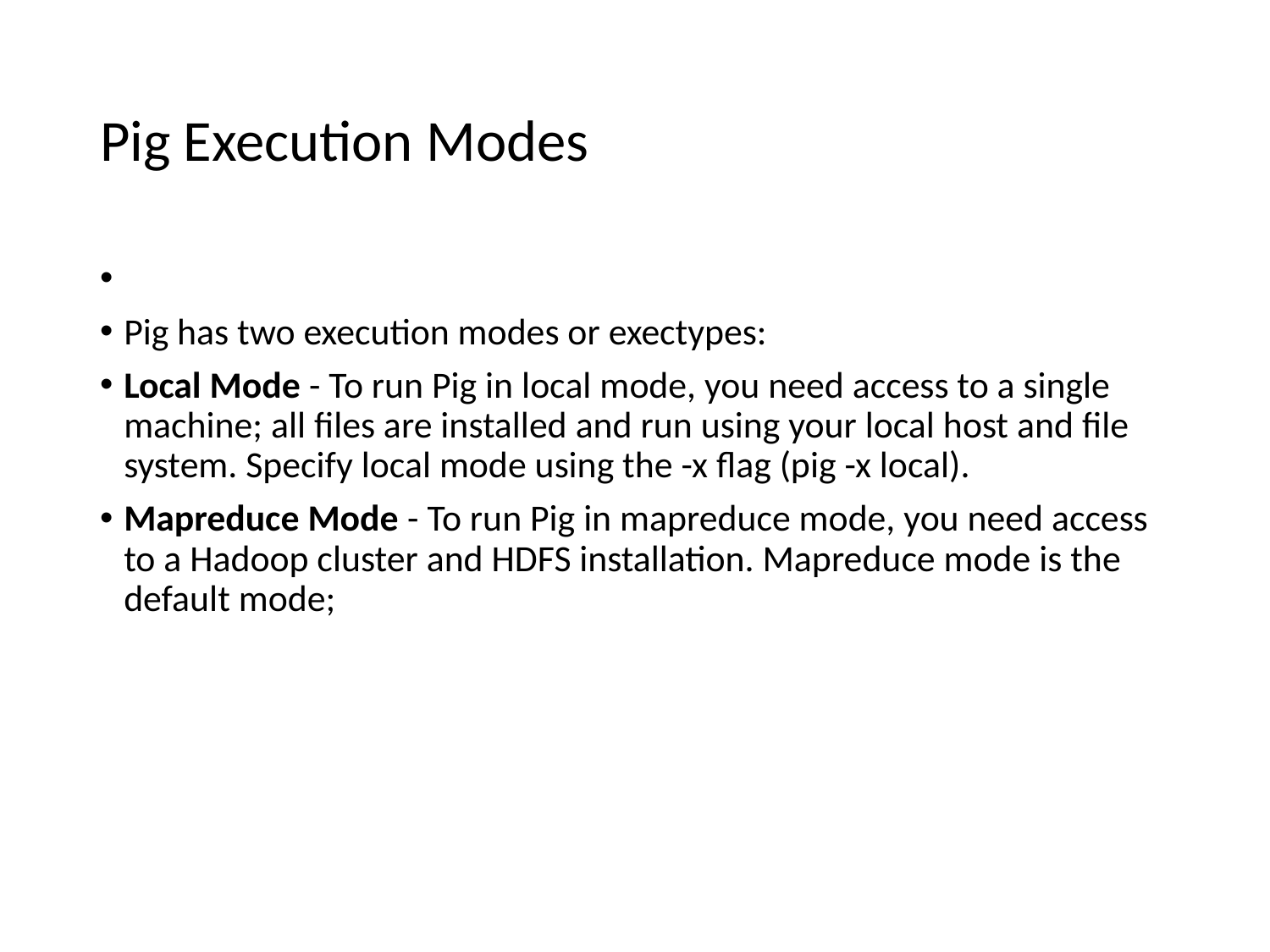

# Pig Execution Modes

Pig has two execution modes or exectypes:
Local Mode - To run Pig in local mode, you need access to a single machine; all files are installed and run using your local host and file system. Specify local mode using the -x flag (pig -x local).
Mapreduce Mode - To run Pig in mapreduce mode, you need access to a Hadoop cluster and HDFS installation. Mapreduce mode is the default mode;